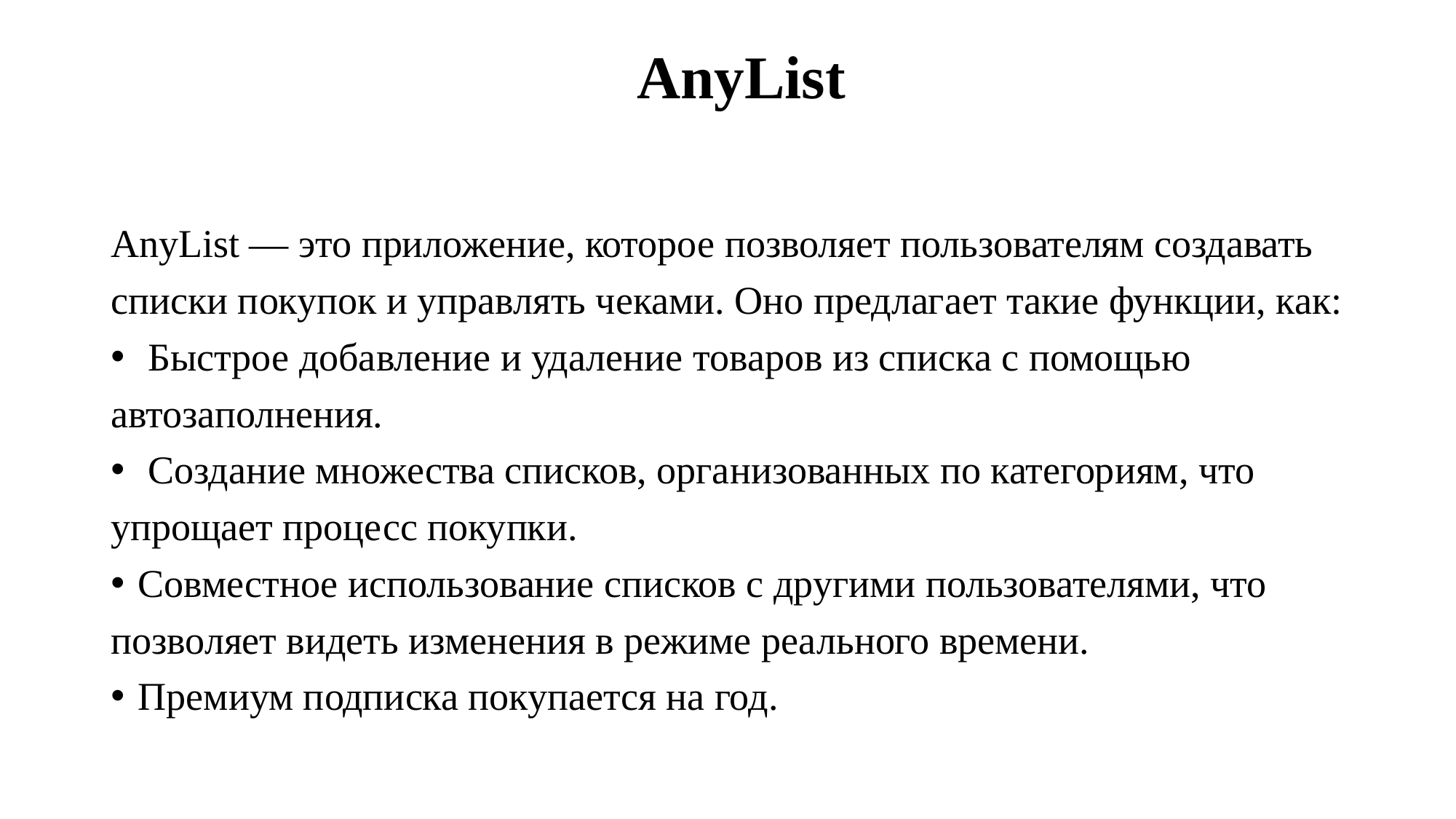

AnyList
AnyList — это приложение, которое позволяет пользователям создавать
списки покупок и управлять чеками. Оно предлагает такие функции, как:
 Быстрое добавление и удаление товаров из списка с помощью
автозаполнения.
 Создание множества списков, организованных по категориям, что
упрощает процесс покупки.
Совместное использование списков с другими пользователями, что
позволяет видеть изменения в режиме реального времени.
Премиум подписка покупается на год.